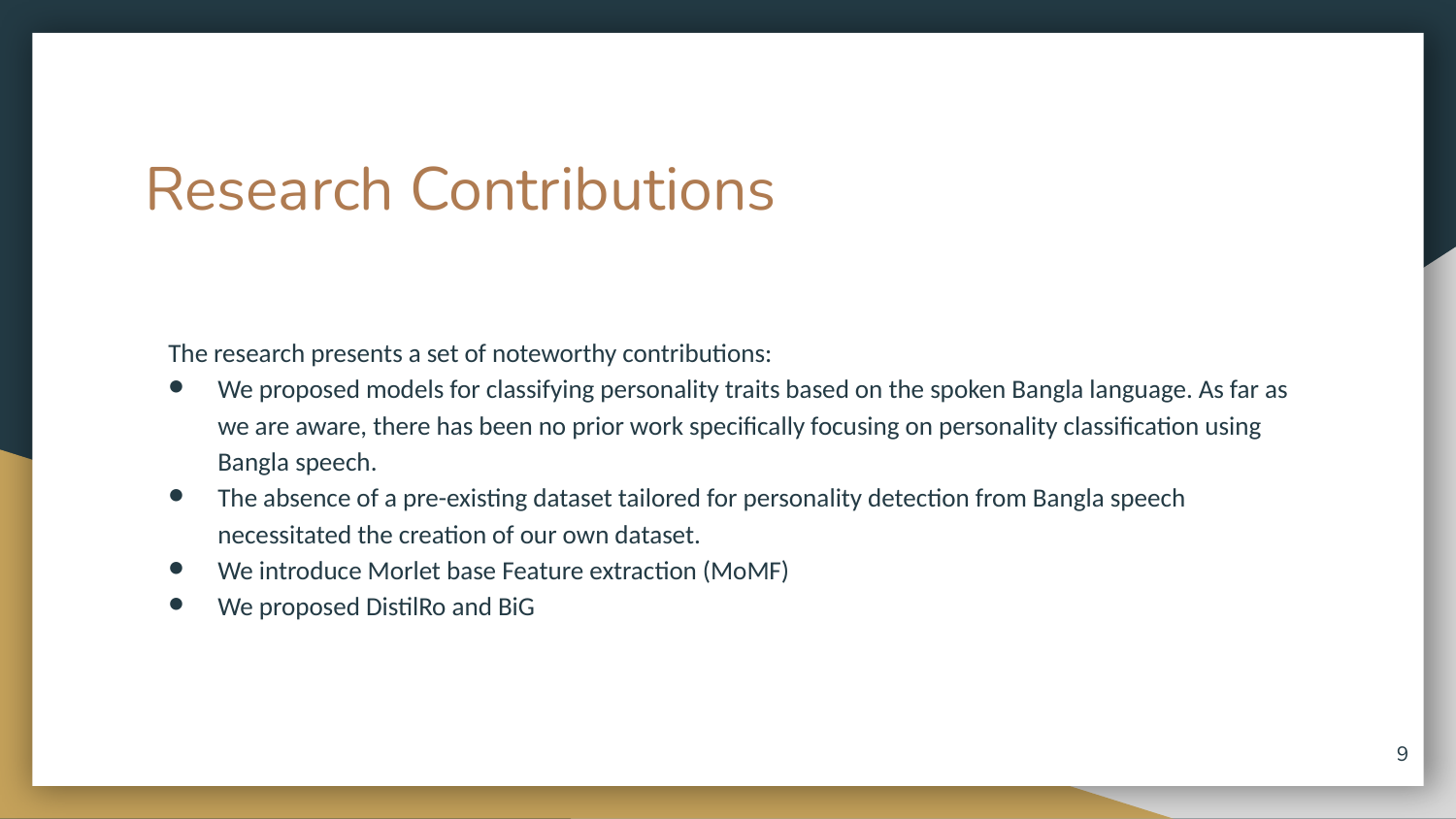

# Research Contributions
The research presents a set of noteworthy contributions:
We proposed models for classifying personality traits based on the spoken Bangla language. As far as we are aware, there has been no prior work specifically focusing on personality classification using Bangla speech.
The absence of a pre-existing dataset tailored for personality detection from Bangla speech necessitated the creation of our own dataset.
We introduce Morlet base Feature extraction (MoMF)
We proposed DistilRo and BiG
9